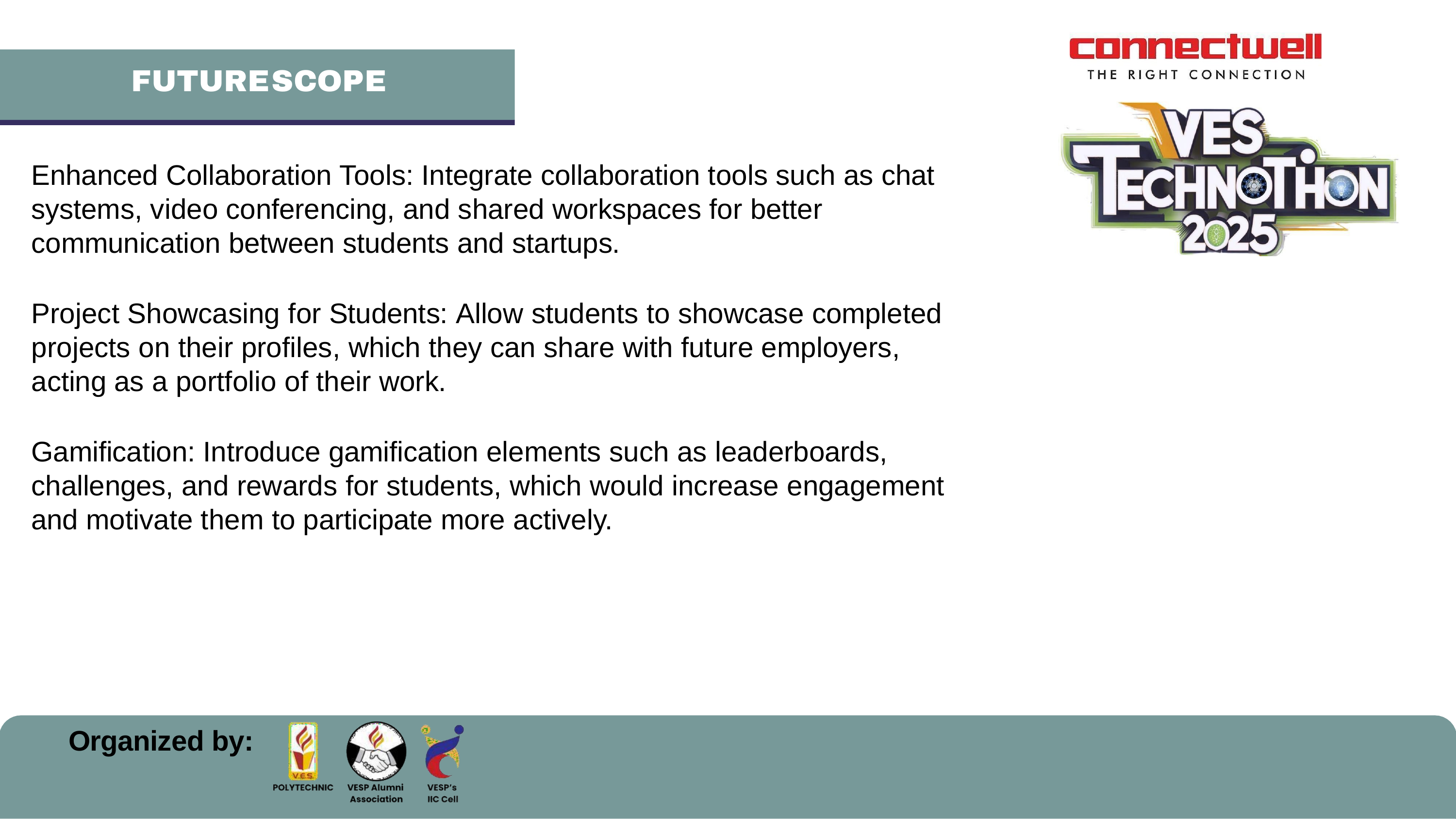

# FUTURESCOPE
Enhanced Collaboration Tools: Integrate collaboration tools such as chat systems, video conferencing, and shared workspaces for better communication between students and startups.

Project Showcasing for Students: Allow students to showcase completed projects on their profiles, which they can share with future employers, acting as a portfolio of their work.

Gamification: Introduce gamification elements such as leaderboards, challenges, and rewards for students, which would increase engagement and motivate them to participate more actively.
Organized by: